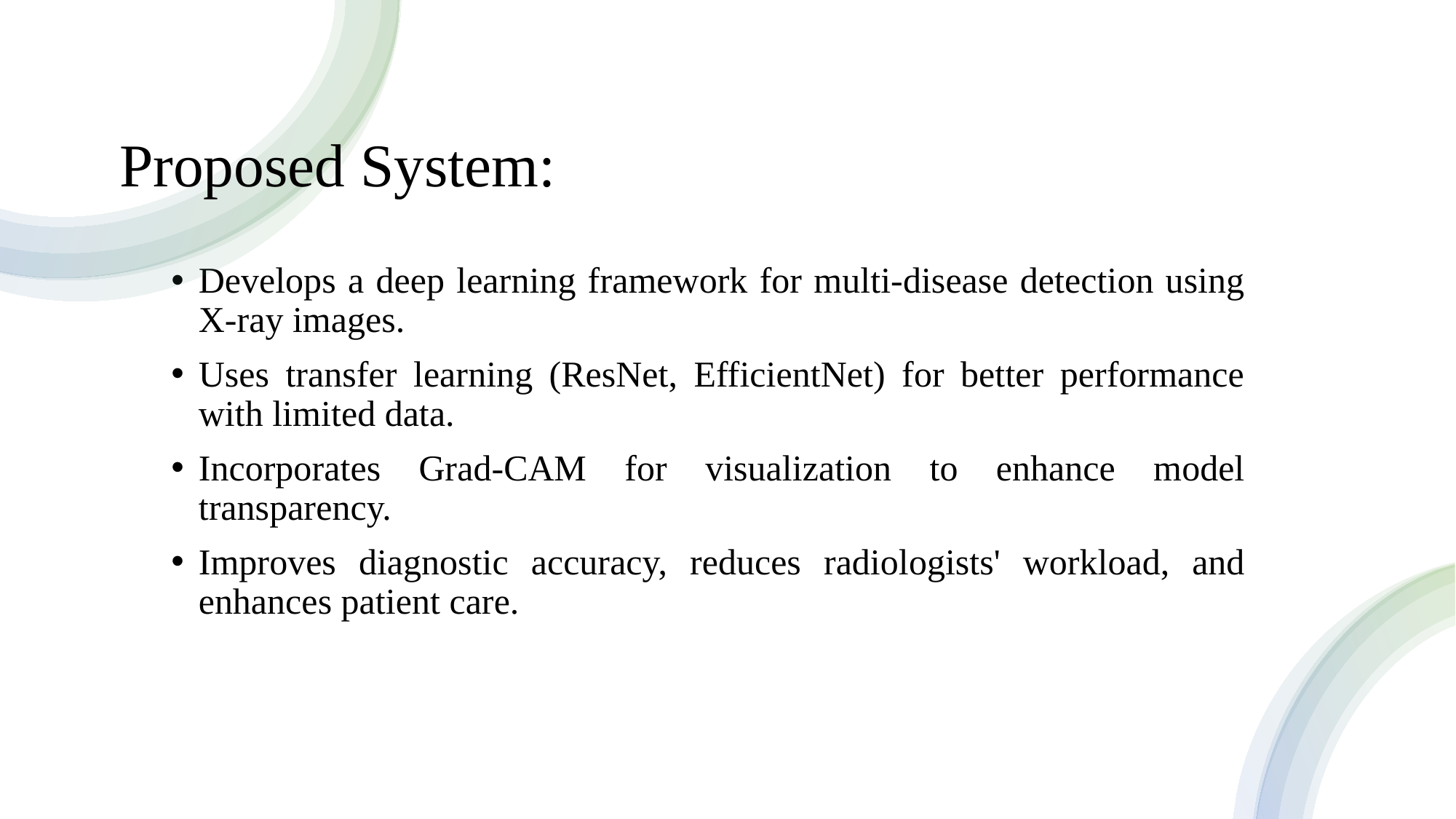

#

Proposed System:
Develops a deep learning framework for multi-disease detection using X-ray images.
Uses transfer learning (ResNet, EfficientNet) for better performance with limited data.
Incorporates Grad-CAM for visualization to enhance model transparency.
Improves diagnostic accuracy, reduces radiologists' workload, and enhances patient care.